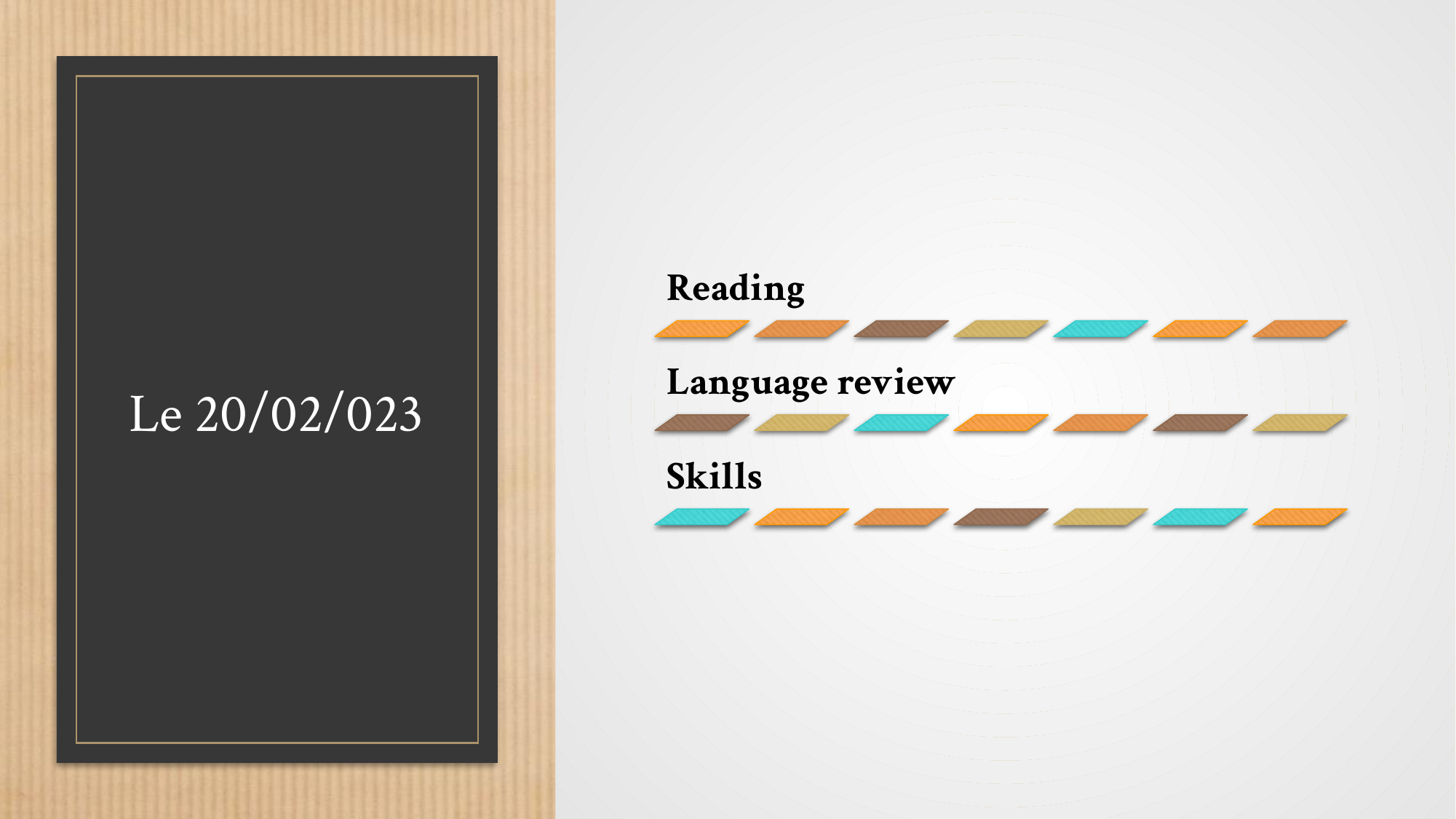

Reading
Language review
Skills

# Le 20/02/023